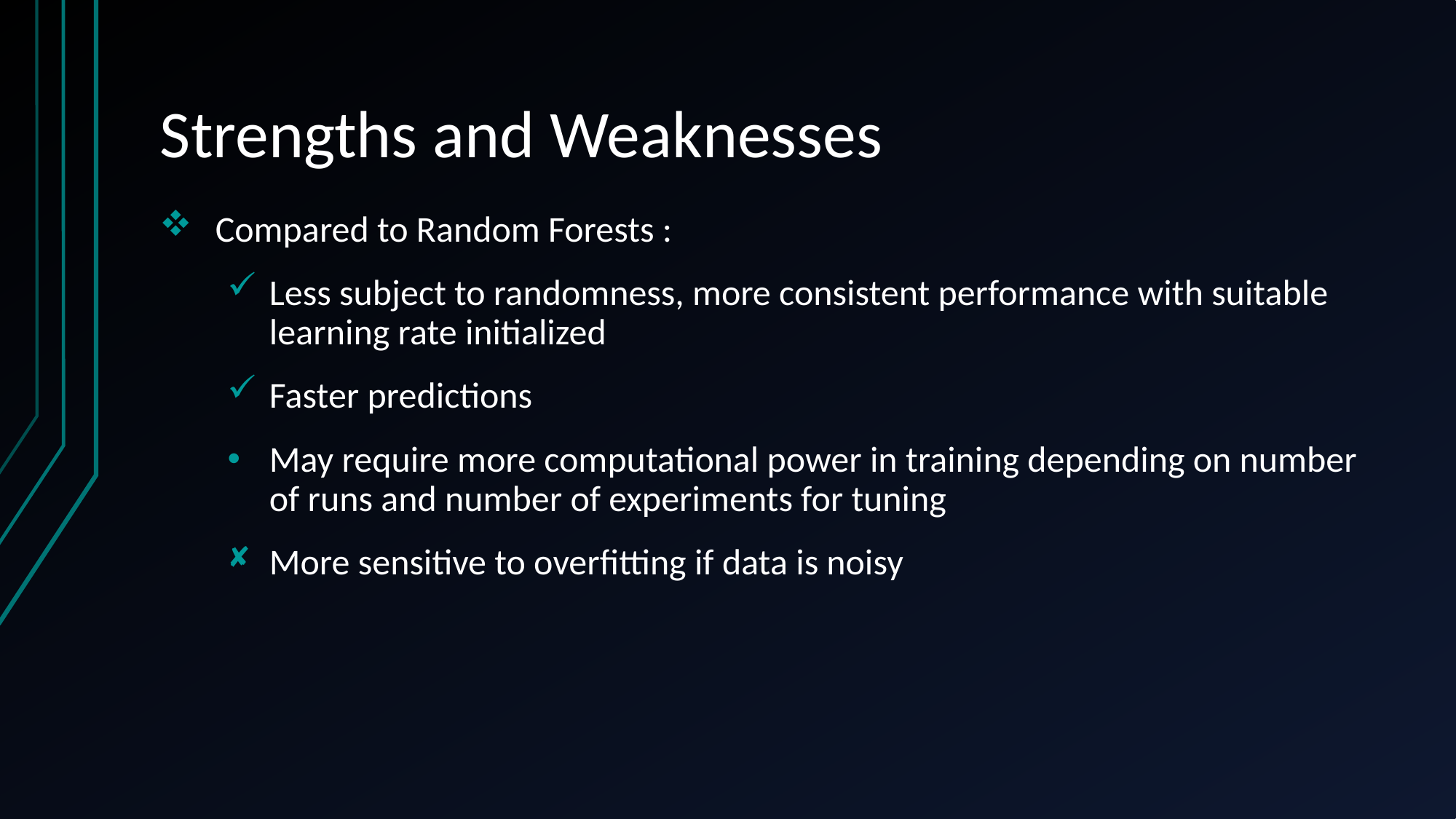

# Strengths and Weaknesses
Compared to Random Forests :
Less subject to randomness, more consistent performance with suitable learning rate initialized
Faster predictions
May require more computational power in training depending on number of runs and number of experiments for tuning
More sensitive to overfitting if data is noisy